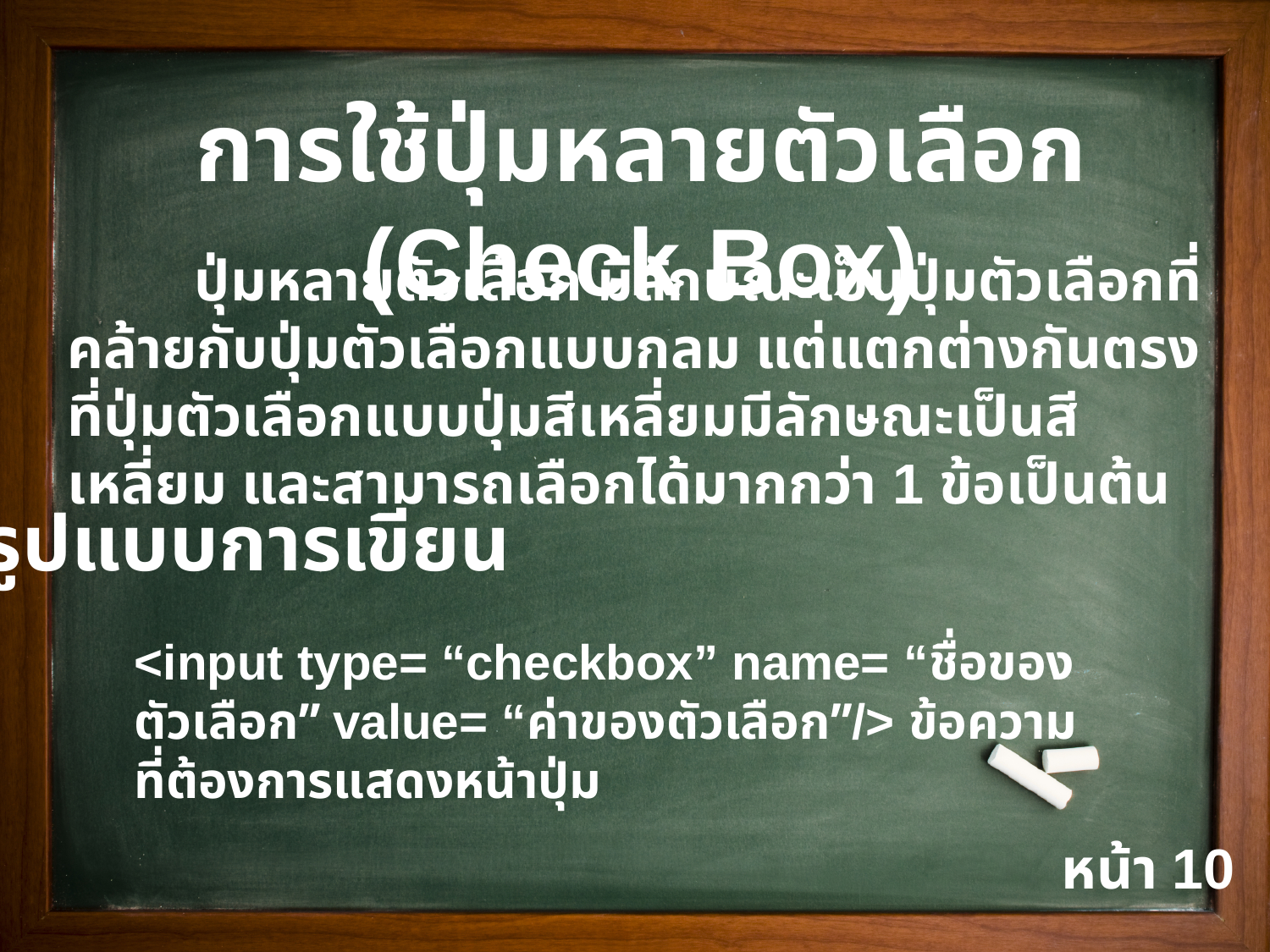

การใช้ปุ่มหลายตัวเลือก (Check Box)
	ปุ่มหลายตัวเลือก มีลักษณะเป็นปุ่มตัวเลือกที่คล้ายกับปุ่มตัวเลือกแบบกลม แต่แตกต่างกันตรงที่ปุ่มตัวเลือกแบบปุ่มสีเหลี่ยมมีลักษณะเป็นสีเหลี่ยม และสามารถเลือกได้มากกว่า 1 ข้อเป็นต้น
รูปแบบการเขียน
<input type= “checkbox” name= “ชื่อของตัวเลือก” value= “ค่าของตัวเลือก”/> ข้อความที่ต้องการแสดงหน้าปุ่ม
หน้า 10